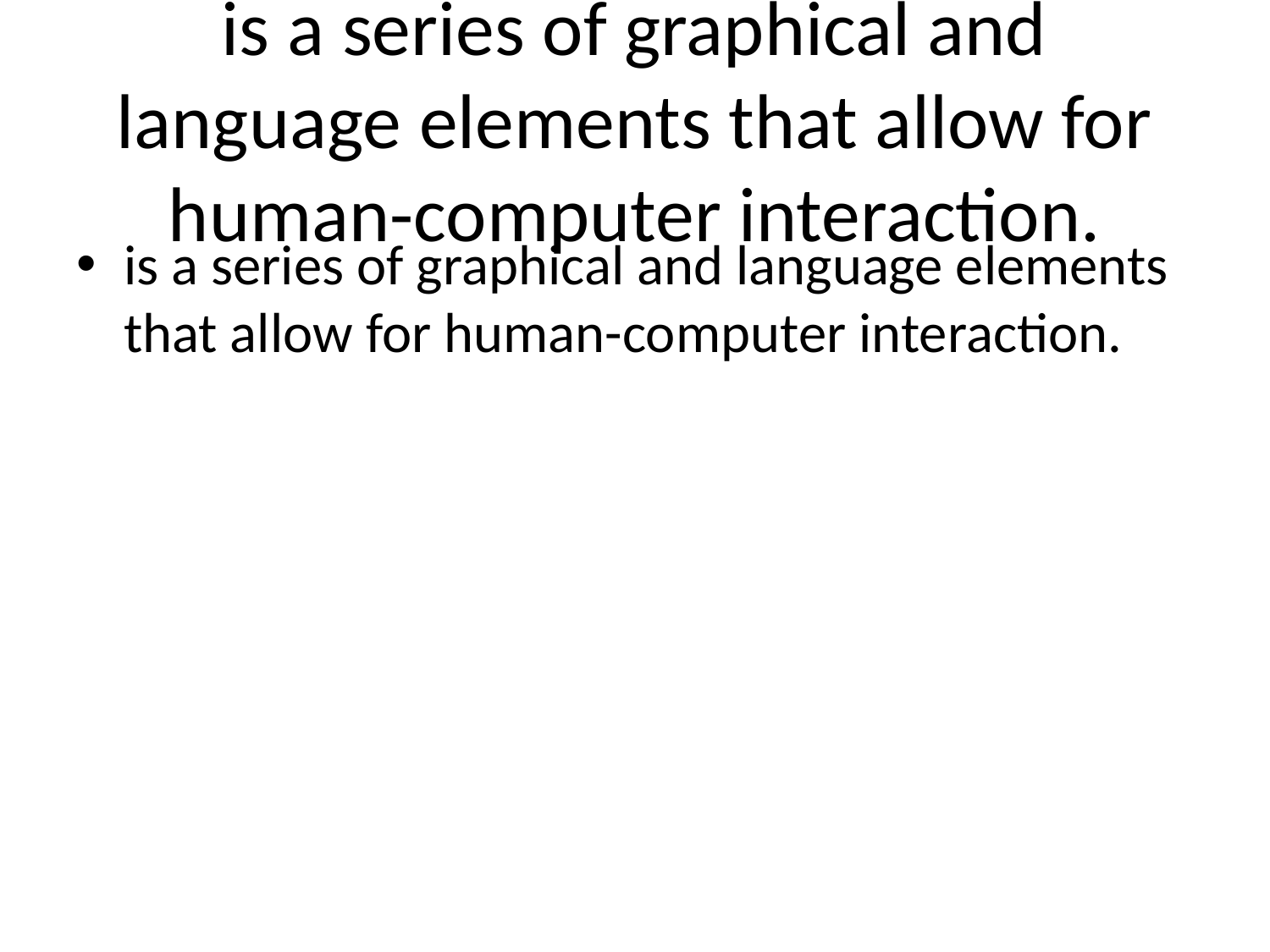

# is a series of graphical and language elements that allow for human-computer interaction.
is a series of graphical and language elements that allow for human-computer interaction.